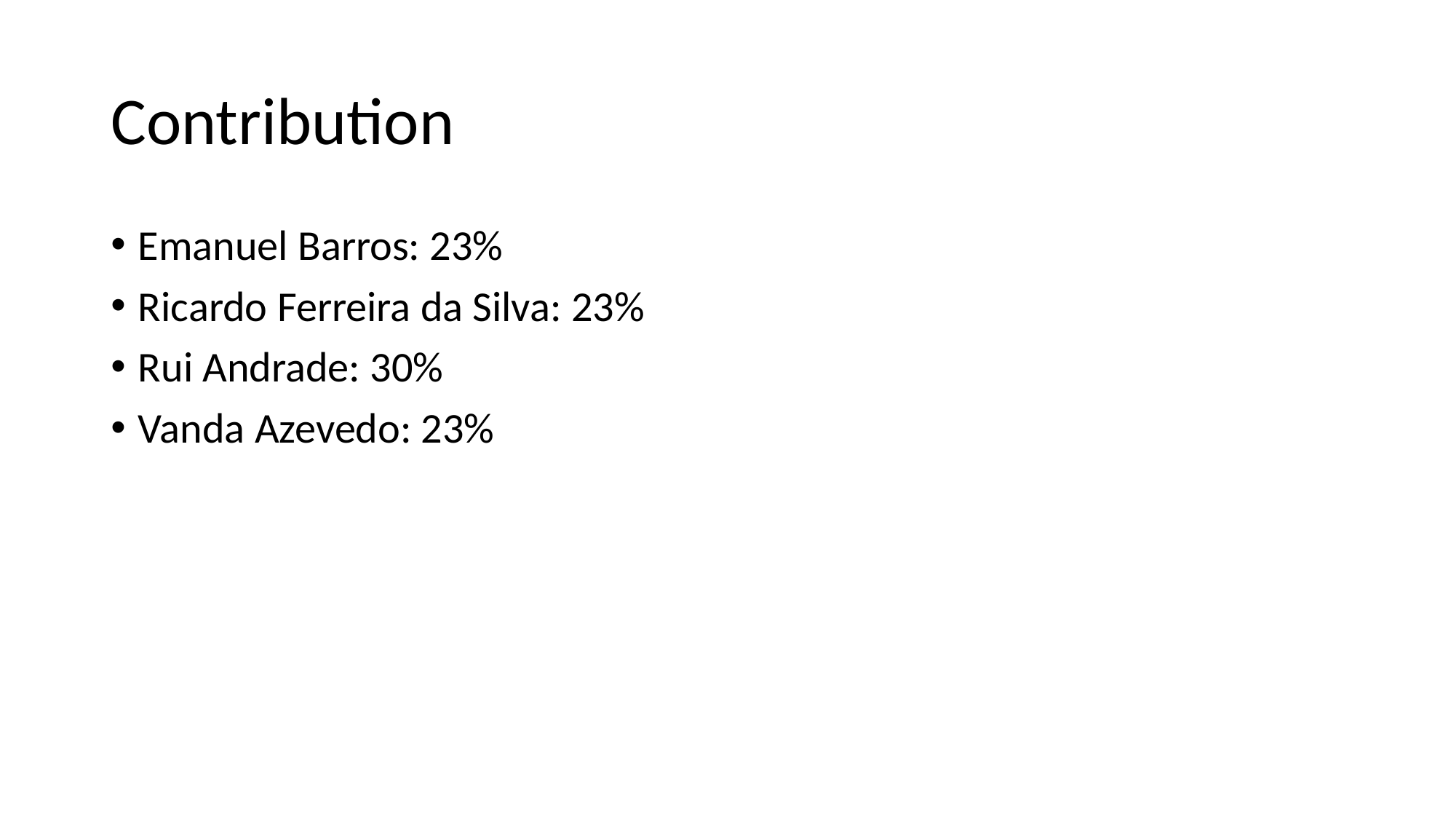

# Contribution
Emanuel Barros: 23%
Ricardo Ferreira da Silva: 23%
Rui Andrade: 30%
Vanda Azevedo: 23%